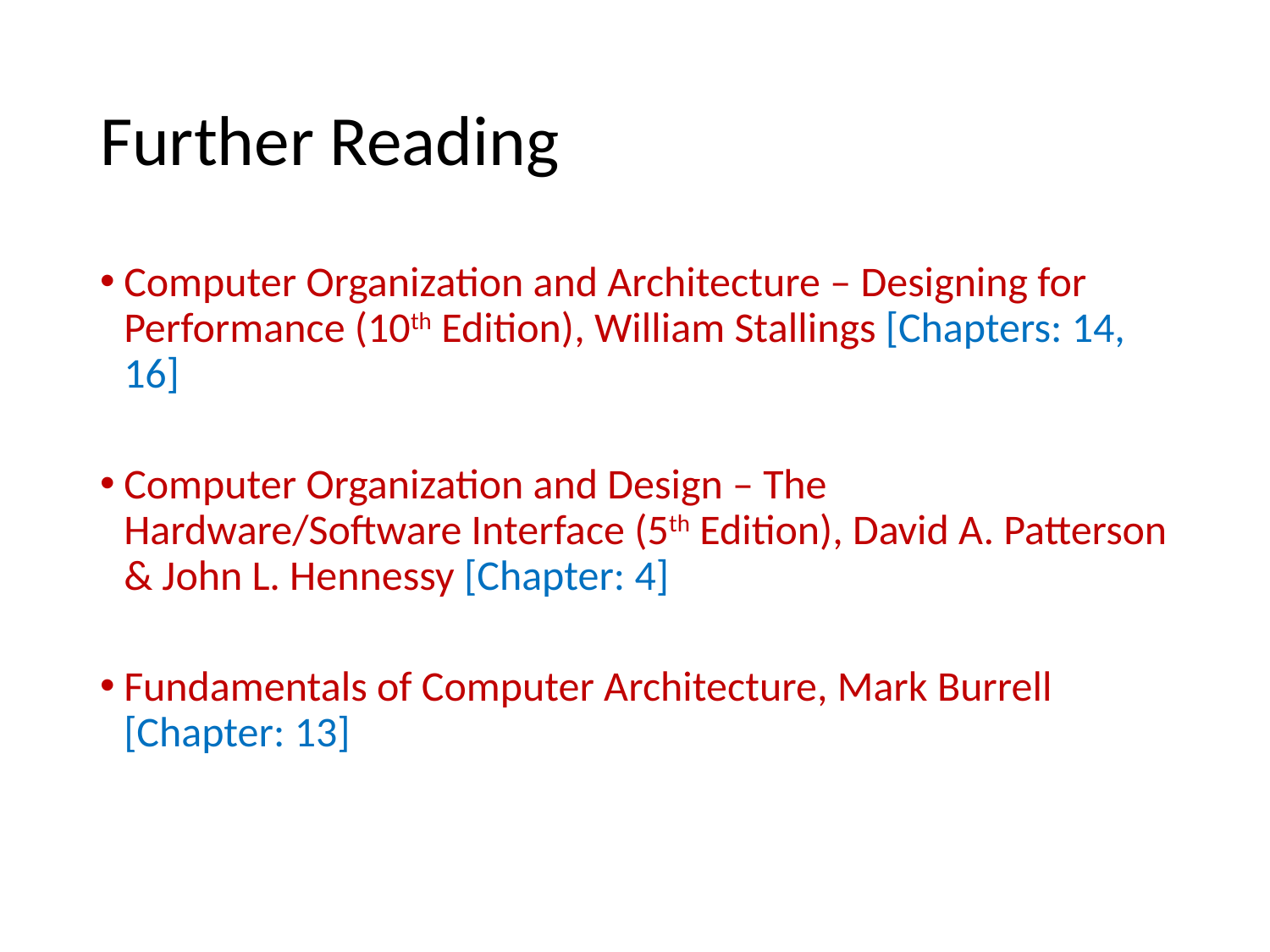

# Further Reading
Computer Organization and Architecture – Designing for Performance (10th Edition), William Stallings [Chapters: 14, 16]

Computer Organization and Design – The Hardware/Software Interface (5th Edition), David A. Patterson & John L. Hennessy [Chapter: 4]

Fundamentals of Computer Architecture, Mark Burrell [Chapter: 13]